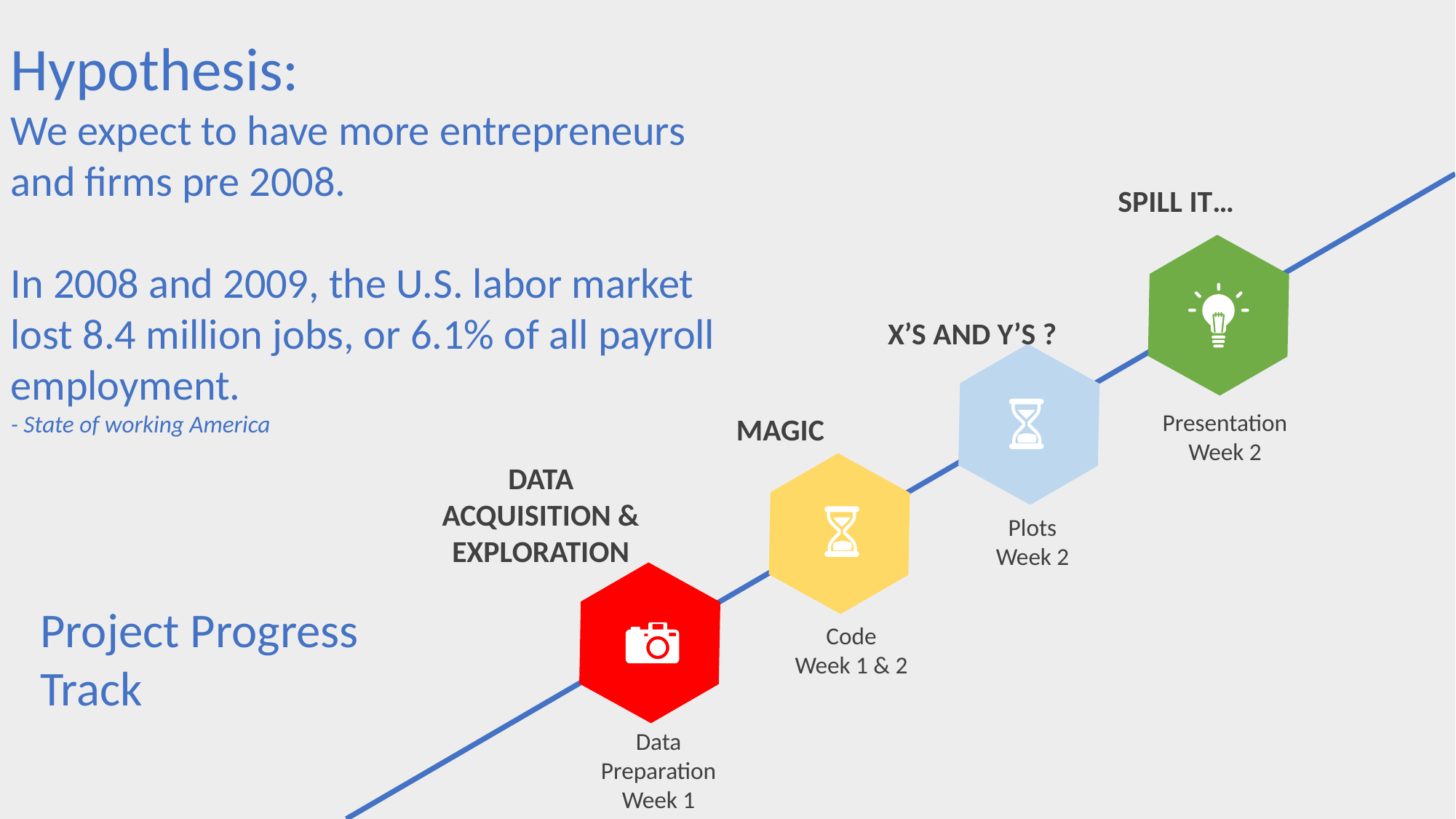

Hypothesis:
We expect to have more entrepreneurs and firms pre 2008.

In 2008 and 2009, the U.S. labor market lost 8.4 million jobs, or 6.1% of all payroll employment.
- State of working America
SPILL IT…

X’S AND Y’S ?

Presentation
Week 2
MAGIC
DATA ACQUISITION & EXPLORATION

Plots
Week 2

Project Progress Track
Code
Week 1 & 2

Data Preparation
Week 1